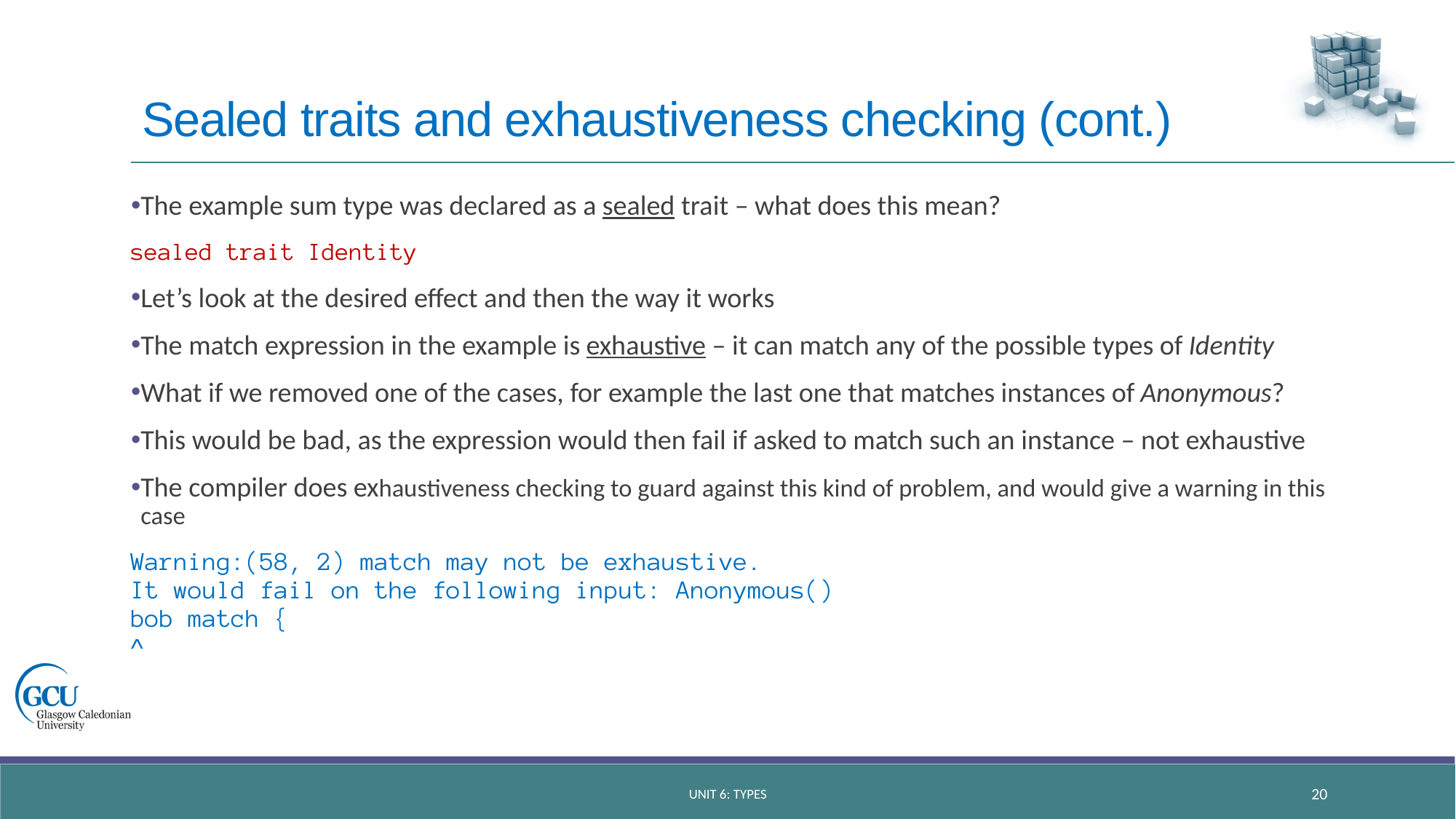

# Sealed traits and exhaustiveness checking (cont.)
The example sum type was declared as a sealed trait – what does this mean?
sealed trait Identity
Let’s look at the desired effect and then the way it works
The match expression in the example is exhaustive – it can match any of the possible types of Identity
What if we removed one of the cases, for example the last one that matches instances of Anonymous?
This would be bad, as the expression would then fail if asked to match such an instance – not exhaustive
The compiler does exhaustiveness checking to guard against this kind of problem, and would give a warning in this case
Warning:(58, 2) match may not be exhaustive.
It would fail on the following input: Anonymous()
bob match {
^

unit 6: types
20